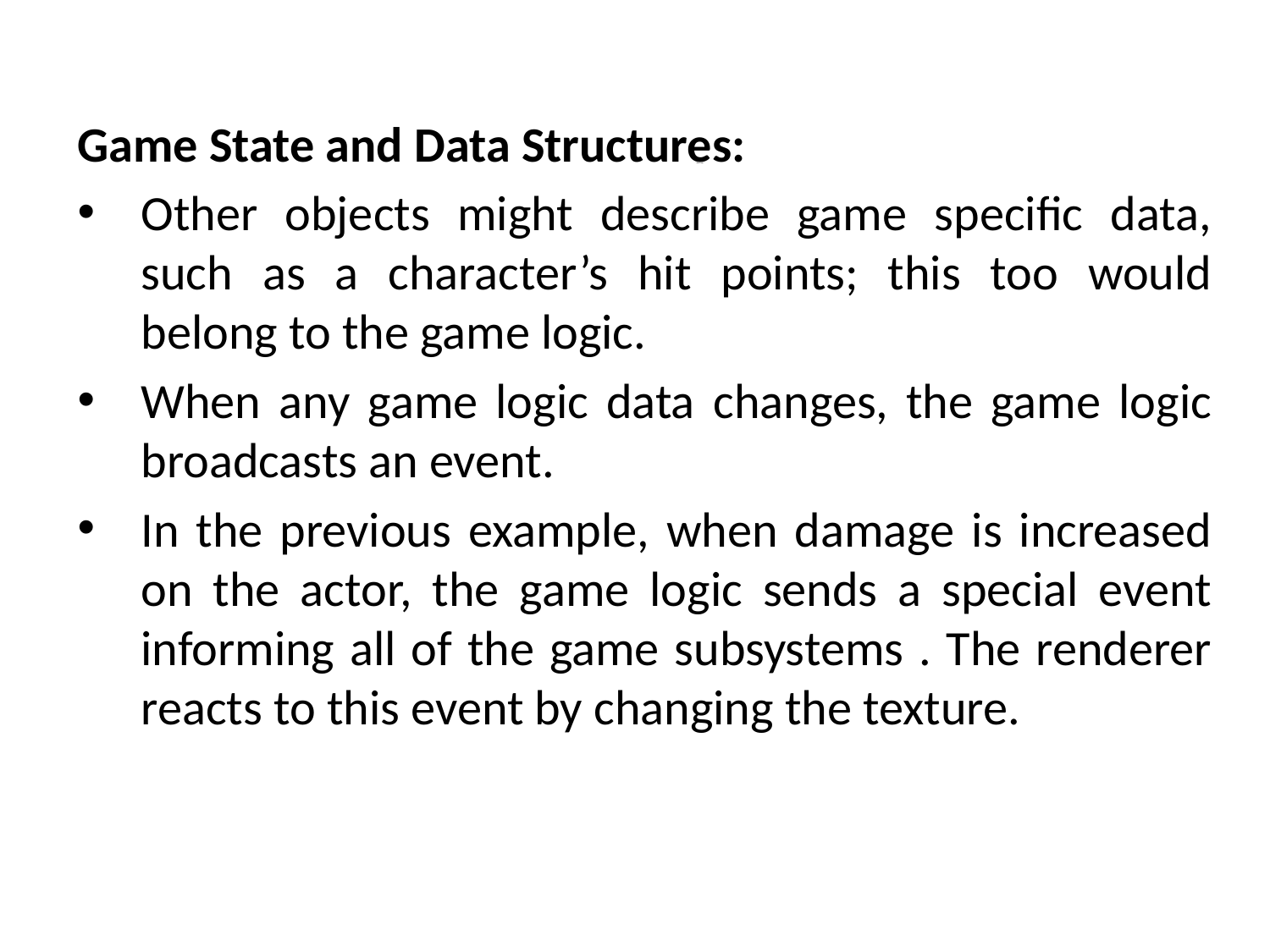

Game State and Data Structures:
Other objects might describe game specific data, such as a character’s hit points; this too would belong to the game logic.
When any game logic data changes, the game logic broadcasts an event.
In the previous example, when damage is increased on the actor, the game logic sends a special event informing all of the game subsystems . The renderer reacts to this event by changing the texture.
# Game Logic